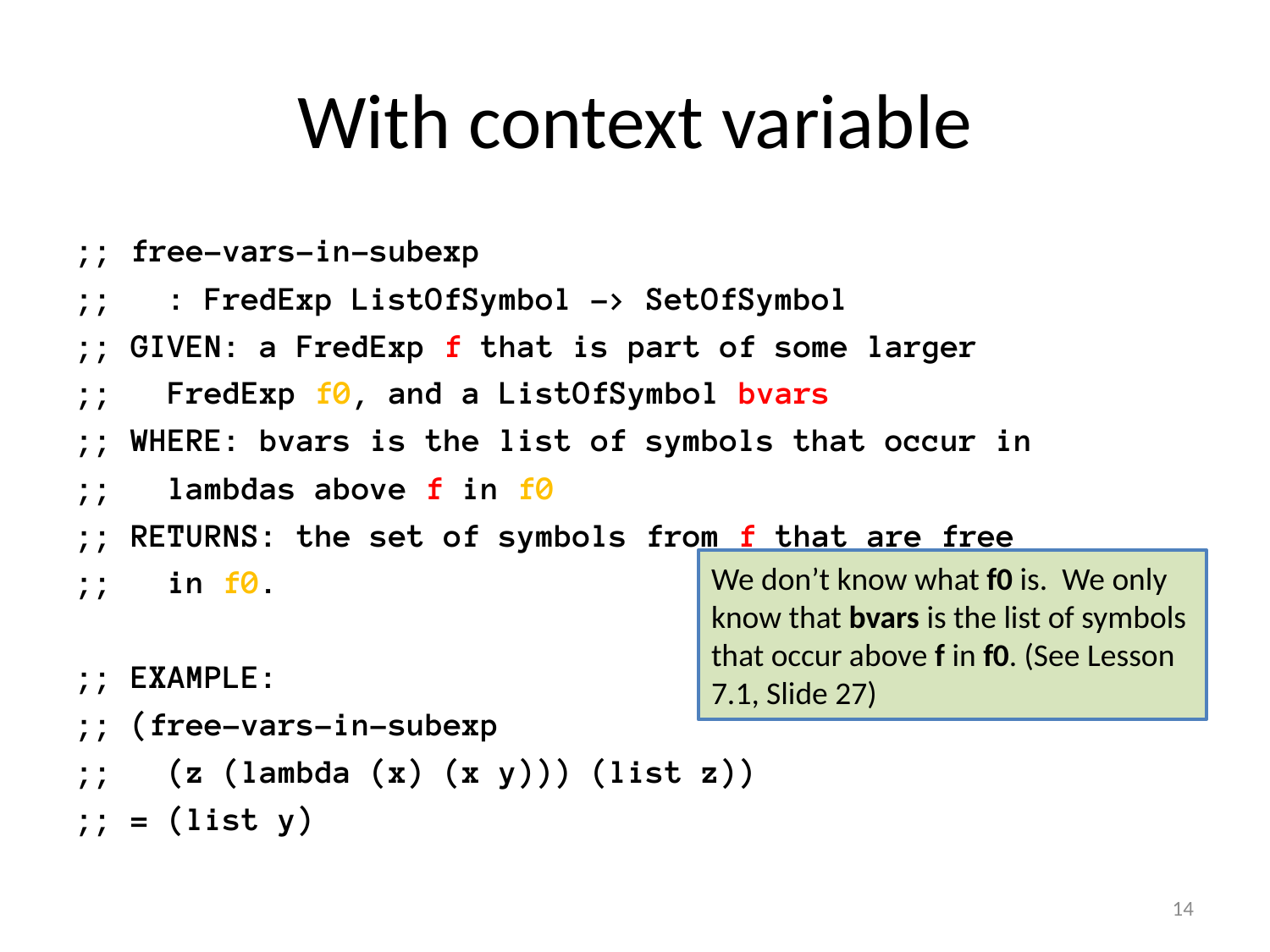

# With context variable
;; free-vars-in-subexp
;;   : FredExp ListOfSymbol -> SetOfSymbol
;; GIVEN: a FredExp f that is part of some larger
;;   FredExp f0, and a ListOfSymbol bvars
;; WHERE: bvars is the list of symbols that occur in
;;   lambdas above f in f0
;; RETURNS: the set of symbols from f that are free
;;   in f0.

;; EXAMPLE:
;; (free-vars-in-subexp
;;   (z (lambda (x) (x y))) (list z))
;; = (list y)

We don’t know what f0 is.  We only know that bvars is the list of symbols that occur above f in f0. (See Lesson 7.1, Slide 27)
14